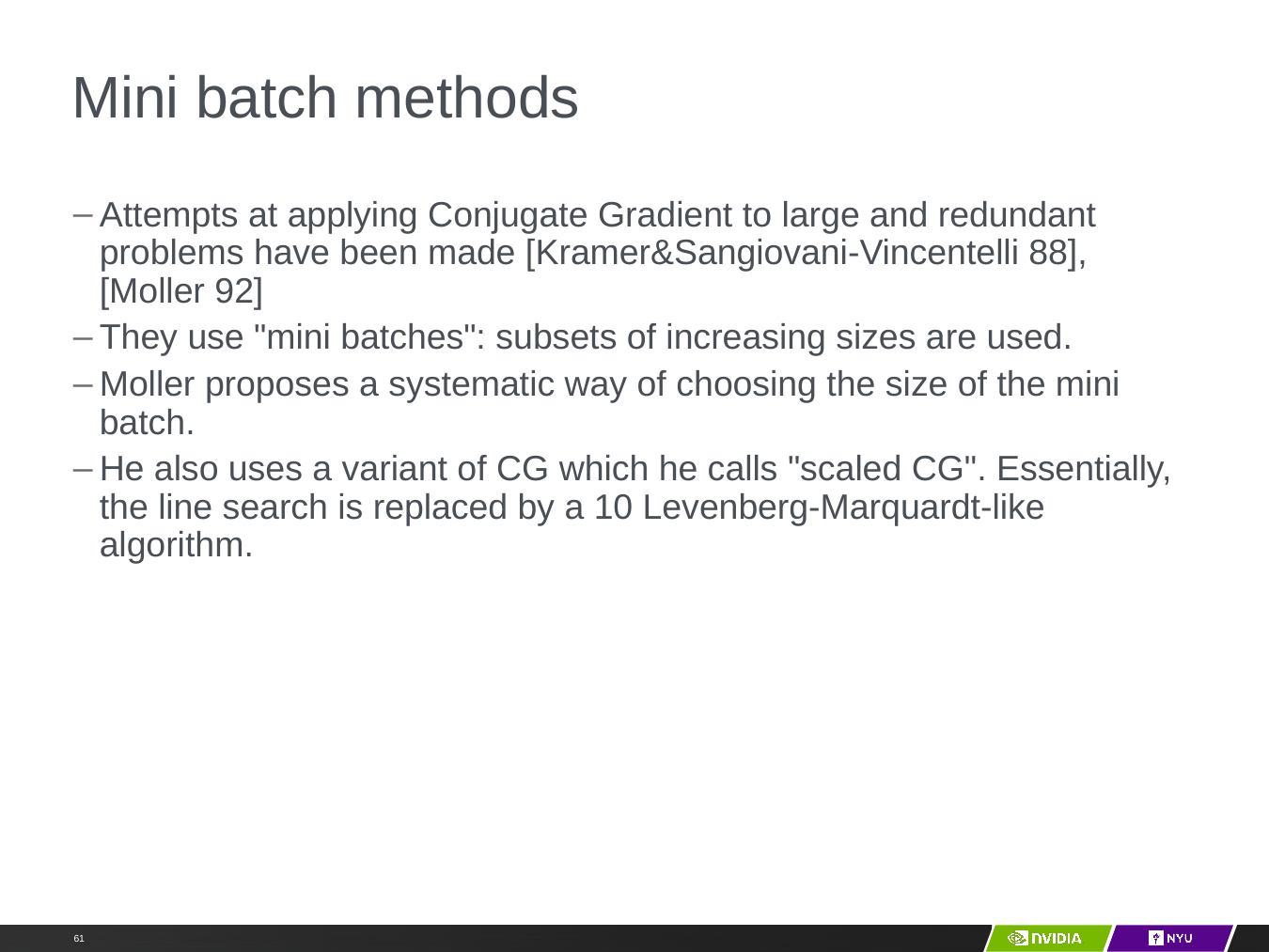

# Mini batch methods
Attempts at applying Conjugate Gradient to large and redundant problems have been made [Kramer&Sangiovani-Vincentelli 88], [Moller 92]
They use "mini batches": subsets of increasing sizes are used.
Moller proposes a systematic way of choosing the size of the mini batch.
He also uses a variant of CG which he calls "scaled CG". Essentially, the line search is replaced by a 10 Levenberg-Marquardt-like algorithm.